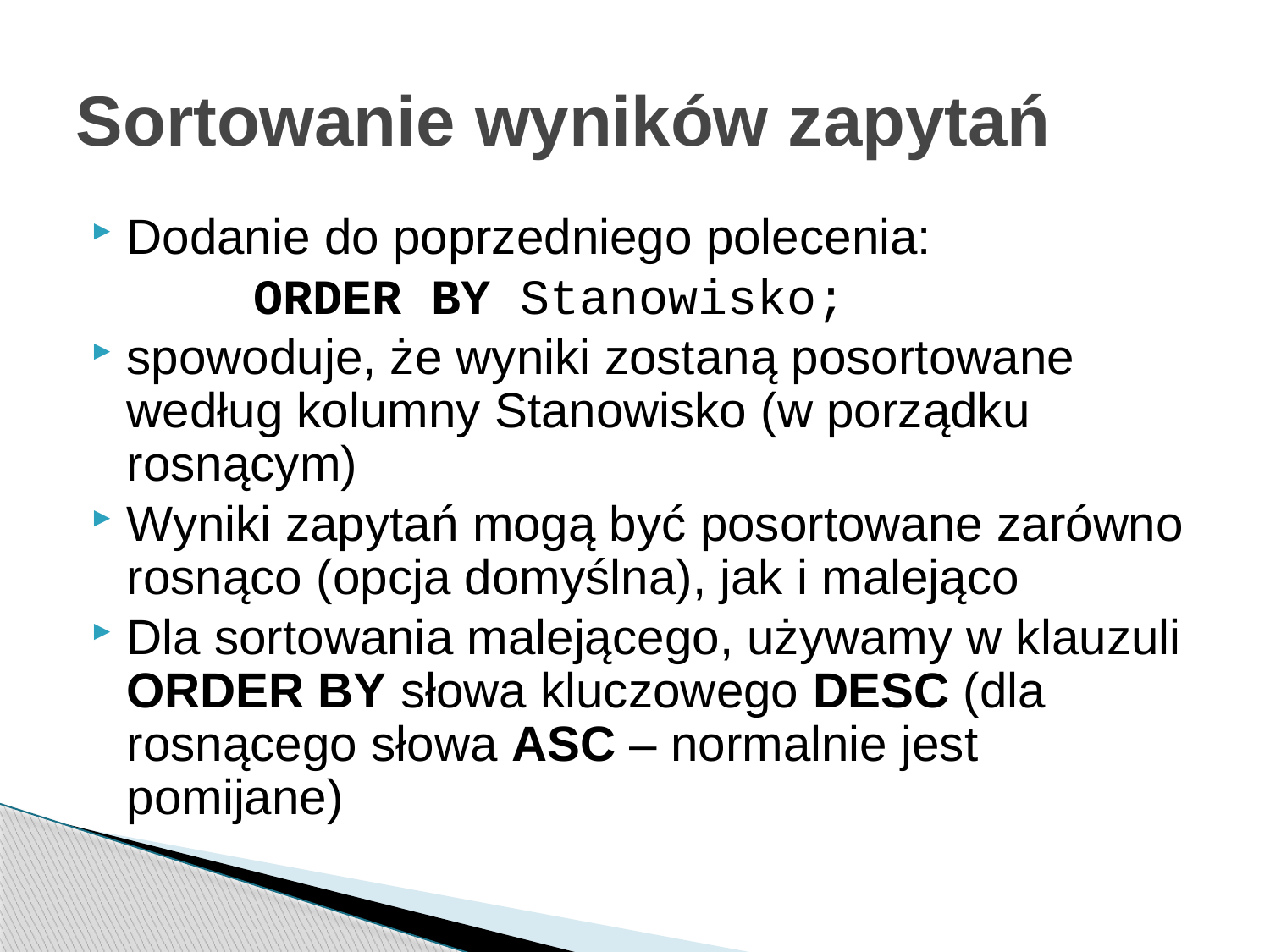

# Sortowanie wyników zapytań
Dodanie do poprzedniego polecenia:
		ORDER BY Stanowisko;
spowoduje, że wyniki zostaną posortowane według kolumny Stanowisko (w porządku rosnącym)
Wyniki zapytań mogą być posortowane zarówno rosnąco (opcja domyślna), jak i malejąco
Dla sortowania malejącego, używamy w klauzuli ORDER BY słowa kluczowego DESC (dla rosnącego słowa ASC – normalnie jest pomijane)